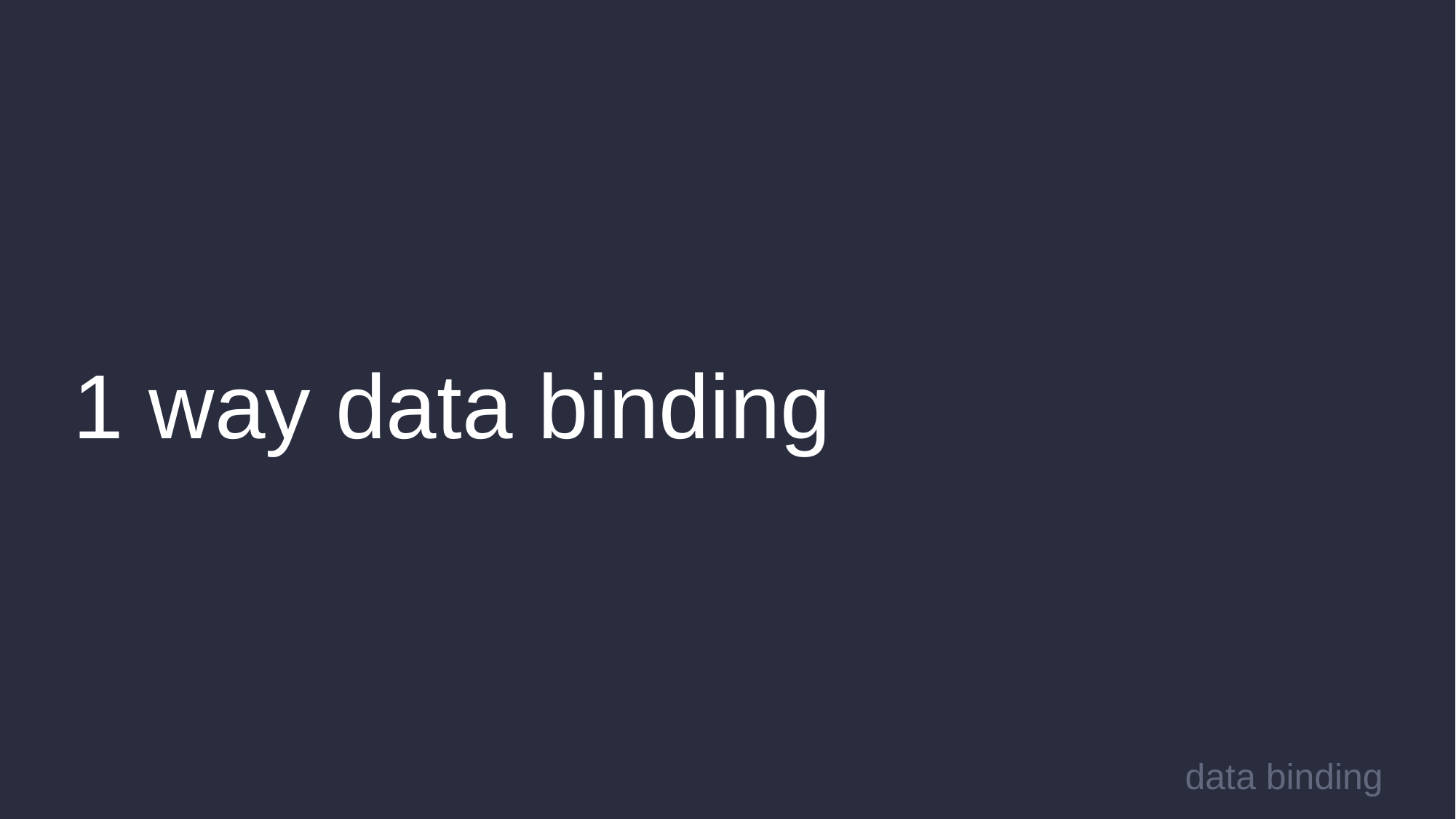

# 1 way data binding
data binding